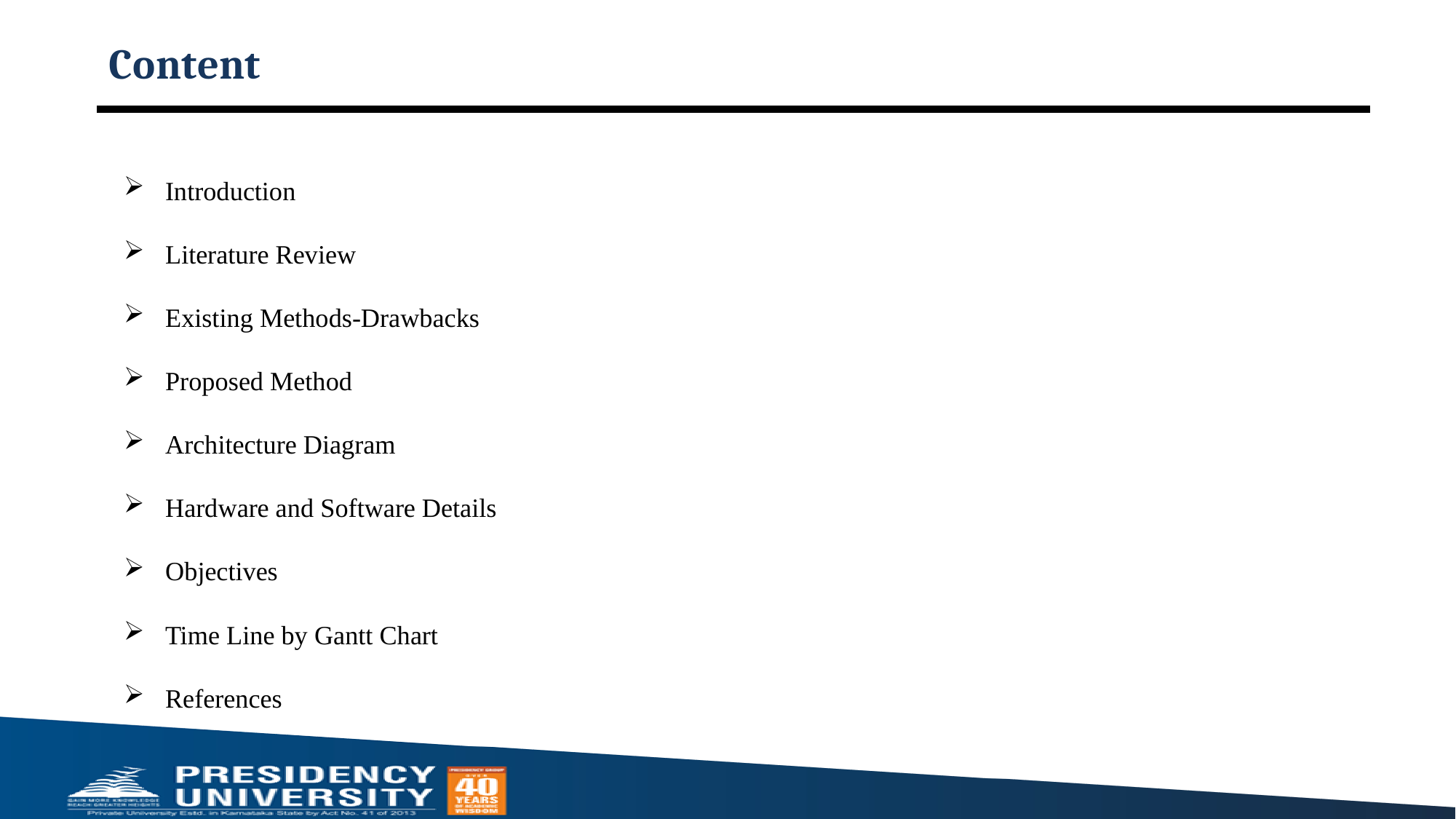

# Content
Introduction
Literature Review
Existing Methods-Drawbacks
Proposed Method
Architecture Diagram
Hardware and Software Details
Objectives
Time Line by Gantt Chart
References